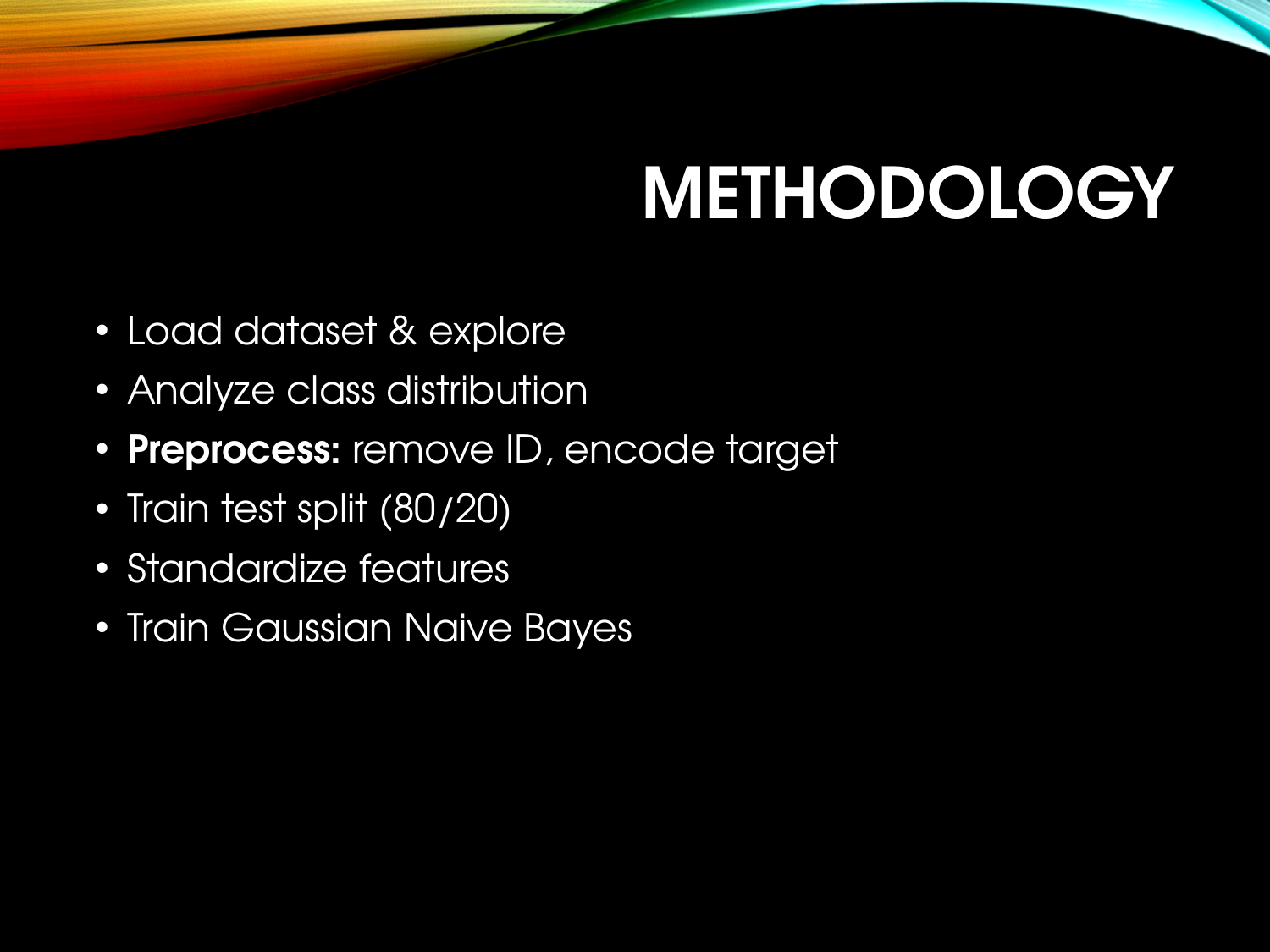

# Methodology
Load dataset & explore
Analyze class distribution
Preprocess: remove ID, encode target
Train test split (80/20)
Standardize features
Train Gaussian Naive Bayes